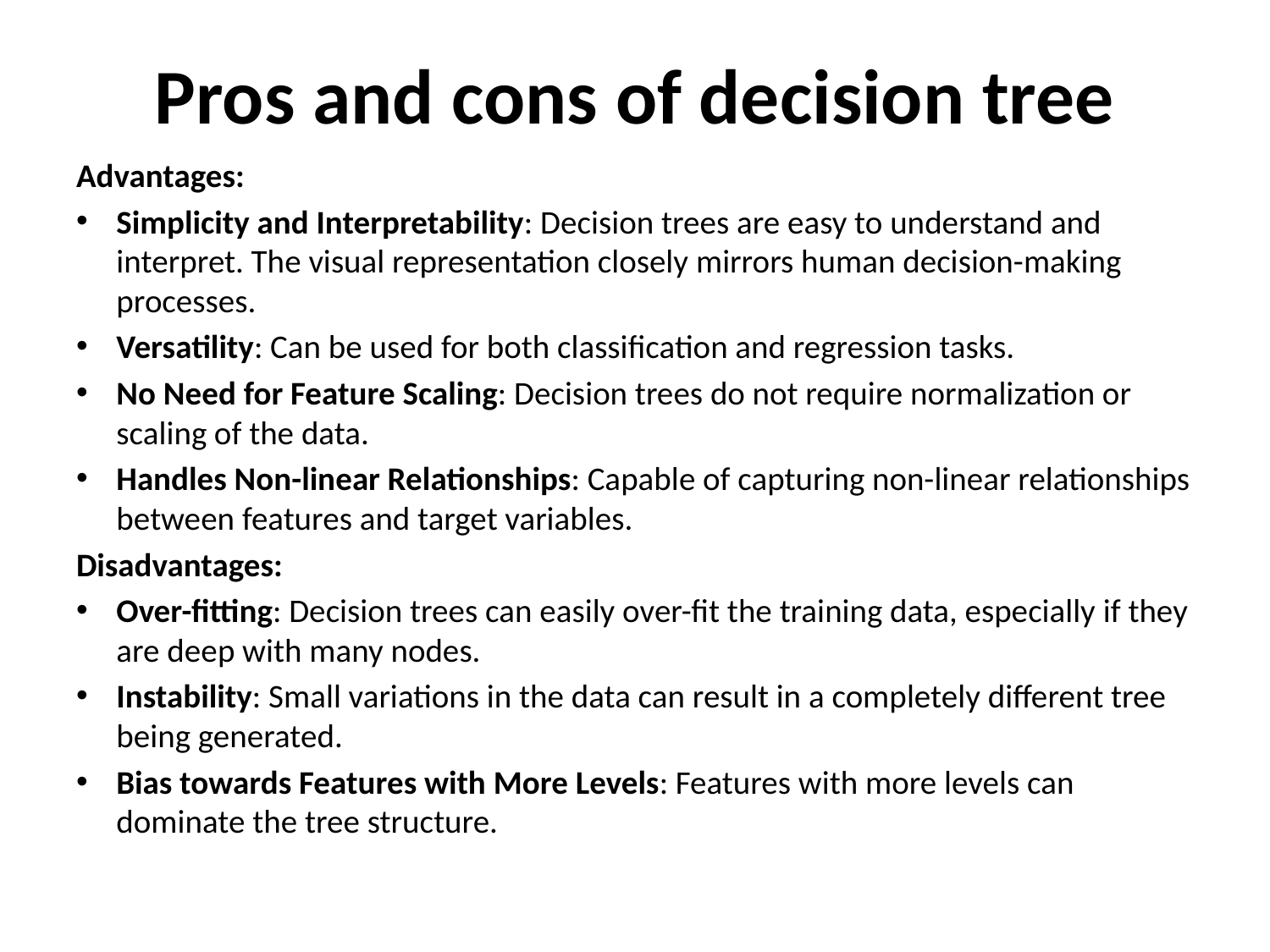

# Pros and cons of decision tree
Advantages:
Simplicity and Interpretability: Decision trees are easy to understand and interpret. The visual representation closely mirrors human decision-making processes.
Versatility: Can be used for both classification and regression tasks.
No Need for Feature Scaling: Decision trees do not require normalization or scaling of the data.
Handles Non-linear Relationships: Capable of capturing non-linear relationships between features and target variables.
Disadvantages:
Over-fitting: Decision trees can easily over-fit the training data, especially if they are deep with many nodes.
Instability: Small variations in the data can result in a completely different tree being generated.
Bias towards Features with More Levels: Features with more levels can dominate the tree structure.